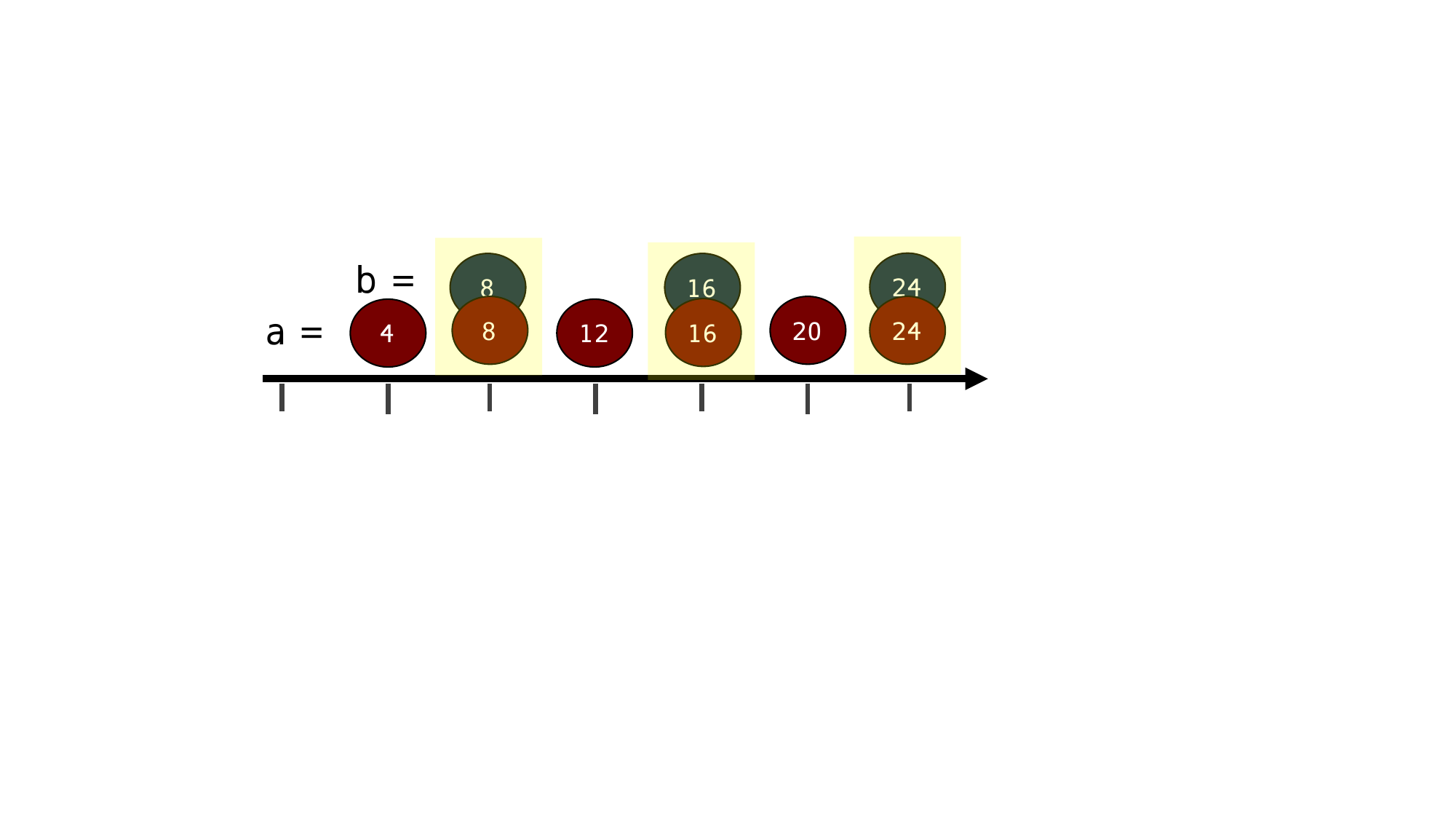

b =
24
8
16
20
24
8
16
4
12
a =